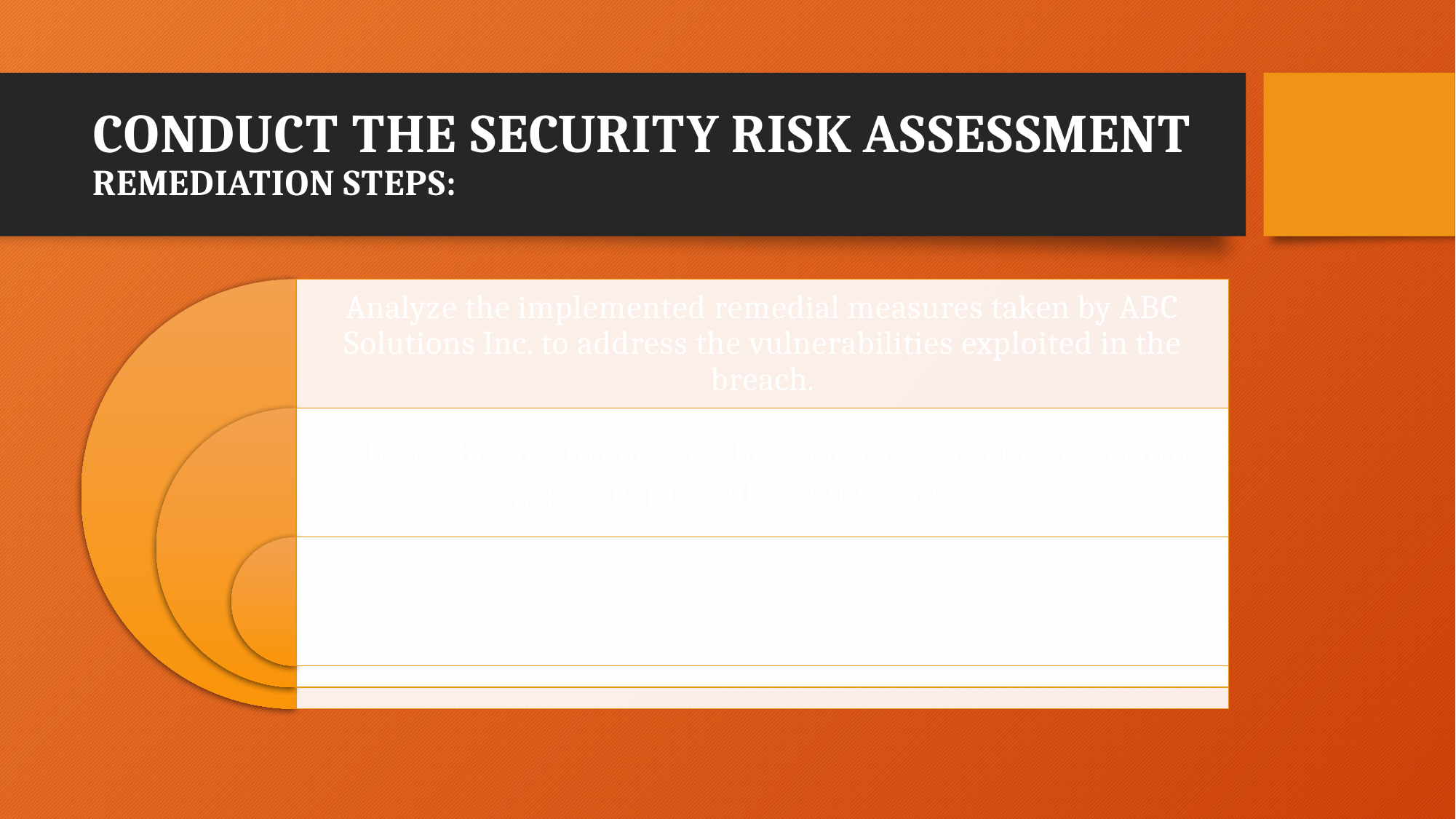

# Conduct the Security Risk Assessment Remediation Steps:
Analyze the implemented remedial measures taken by ABC Solutions Inc. to address the vulnerabilities exploited in the breach.
Evaluate the effectiveness of these measures in closing security gaps and preventing future attacks.
Assess the timeline for implementing additional planned remediation steps.